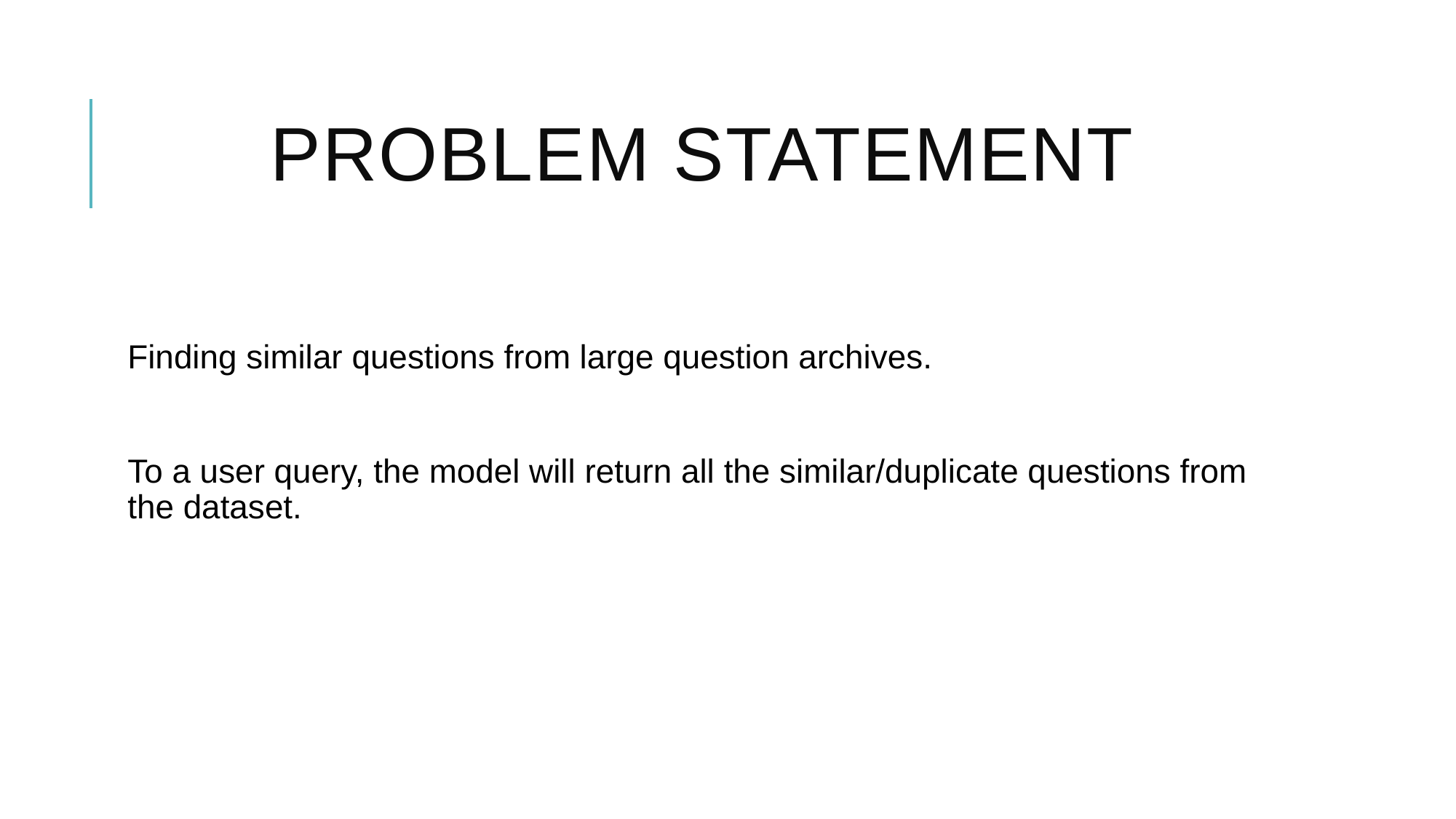

# Problem Statement

Finding similar questions from large question archives.

To a user query, the model will return all the similar/duplicate questions from the dataset.